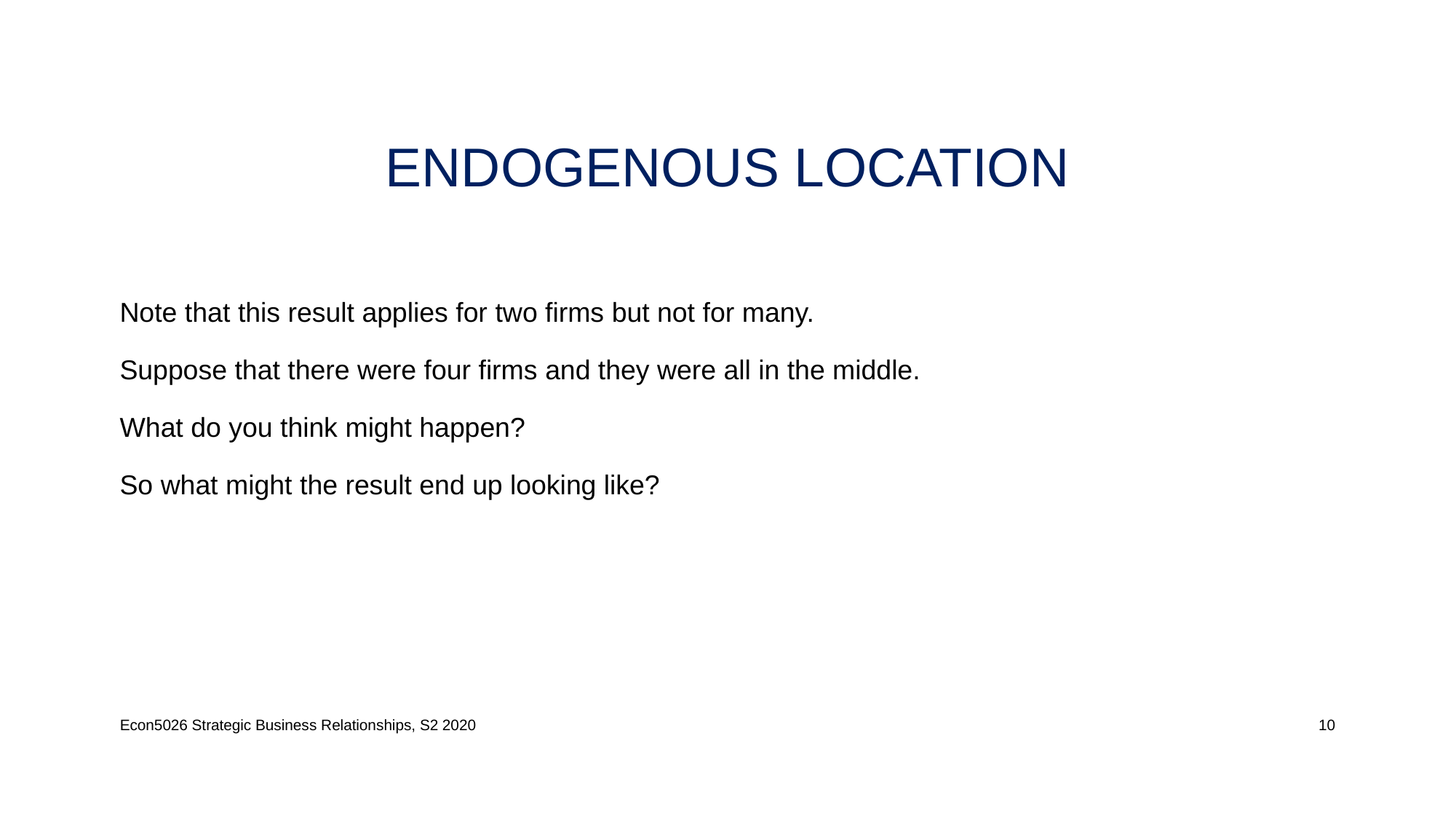

# Endogenous Location
Note that this result applies for two firms but not for many.
Suppose that there were four firms and they were all in the middle.
What do you think might happen?
So what might the result end up looking like?

Econ5026 Strategic Business Relationships, S2 2020
10